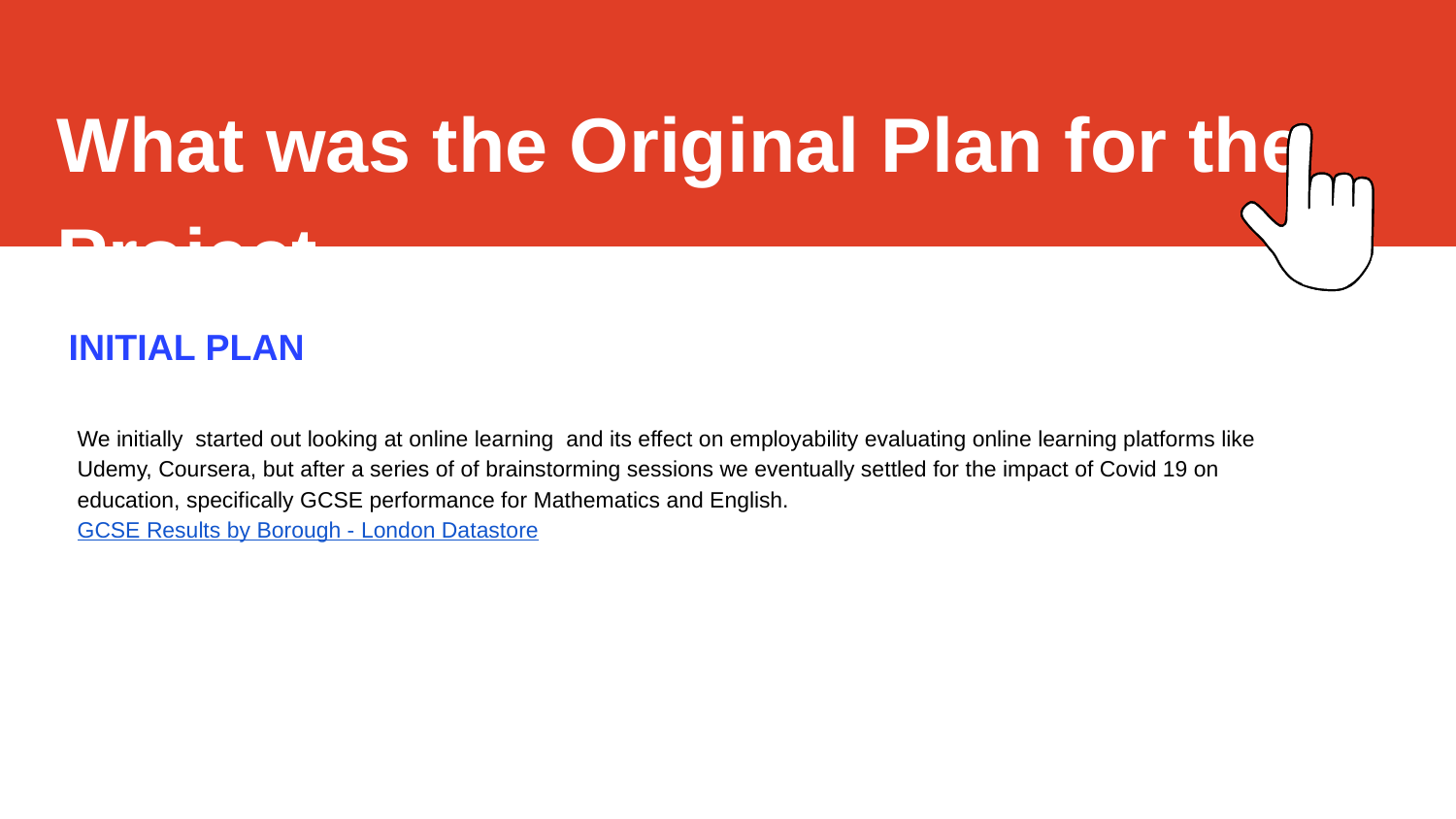

What was the Original Plan for the Project

INITIAL PLAN

We initially  started out looking at online learning  and its effect on employability evaluating online learning platforms like Udemy, Coursera, but after a series of of brainstorming sessions we eventually settled for the impact of Covid 19 on education, specifically GCSE performance for Mathematics and English.
GCSE Results by Borough - London Datastore